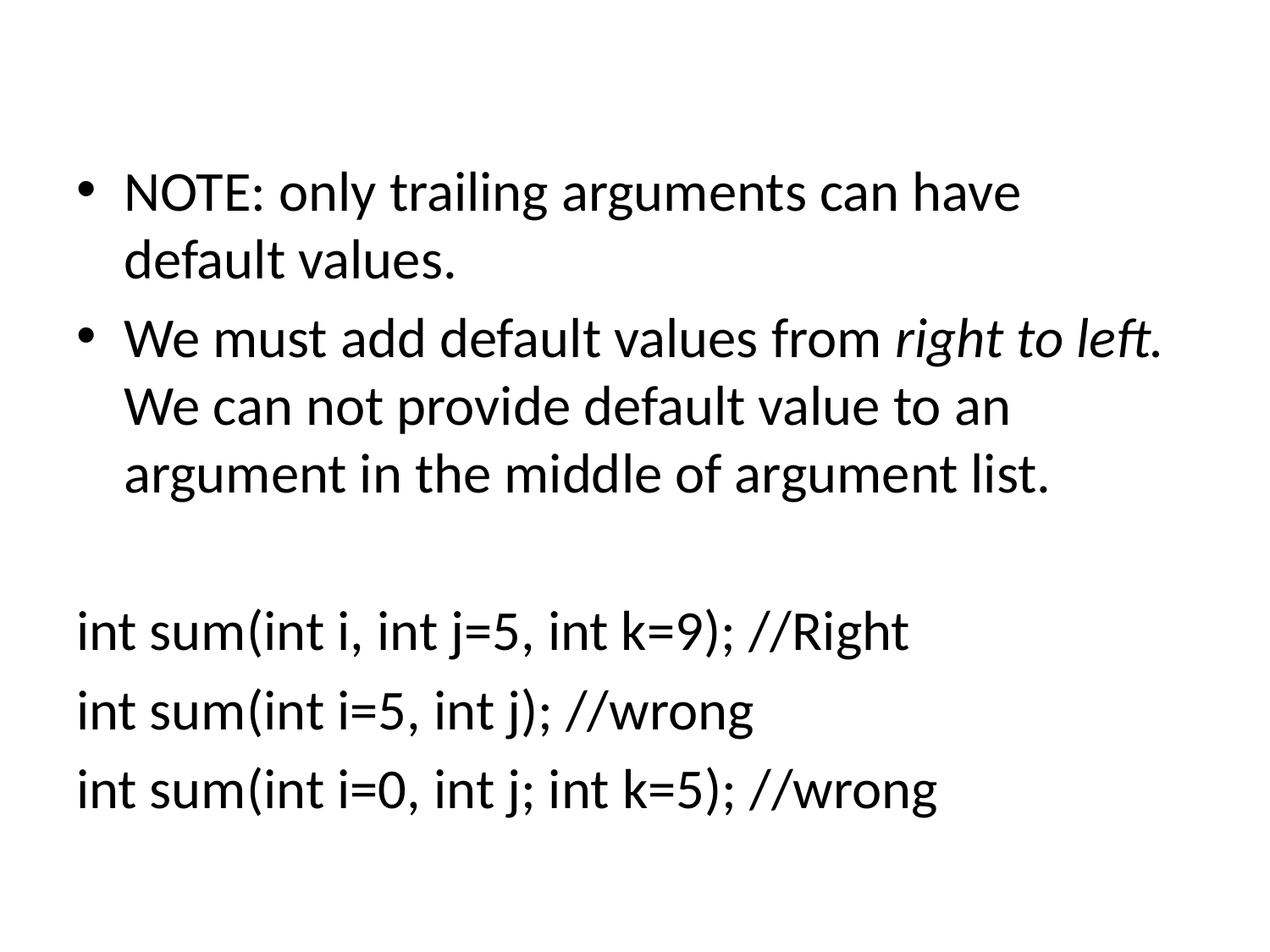

#
NOTE: only trailing arguments can have default values.
We must add default values from right to left. We can not provide default value to an argument in the middle of argument list.

int sum(int i, int j=5, int k=9); //Right
int sum(int i=5, int j); //wrong
int sum(int i=0, int j; int k=5); //wrong